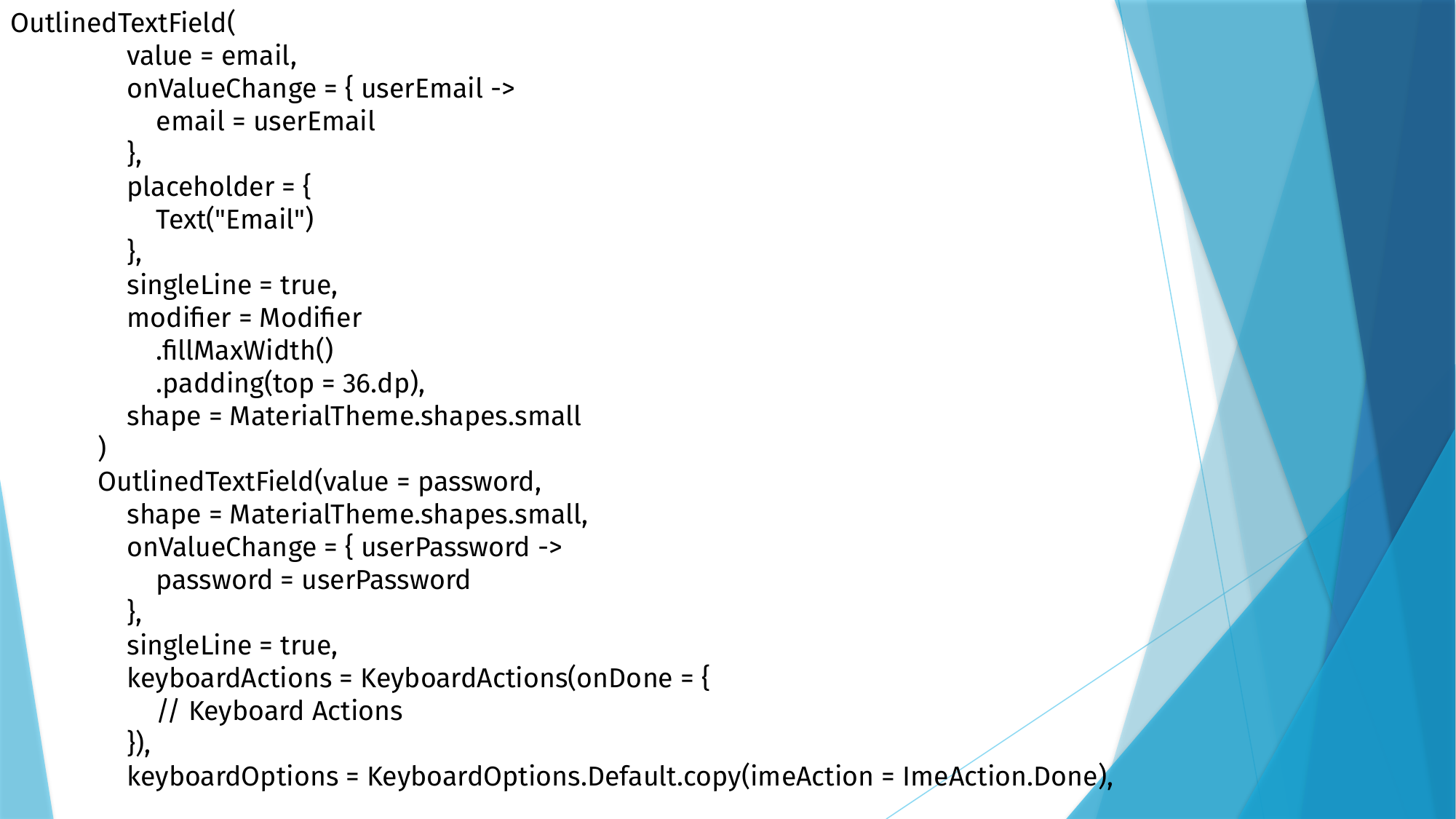

OutlinedTextField(
                value = email,
                onValueChange = { userEmail ->
                    email = userEmail
                },
                placeholder = {
                    Text("Email")
                },
                singleLine = true,
                modifier = Modifier
                    .fillMaxWidth()
                    .padding(top = 36.dp),
                shape = MaterialTheme.shapes.small
            )
            OutlinedTextField(value = password,
                shape = MaterialTheme.shapes.small,
                onValueChange = { userPassword ->
                    password = userPassword
                },
                singleLine = true,
                keyboardActions = KeyboardActions(onDone = {
                    // Keyboard Actions
                }),
                keyboardOptions = KeyboardOptions.Default.copy(imeAction = ImeAction.Done),